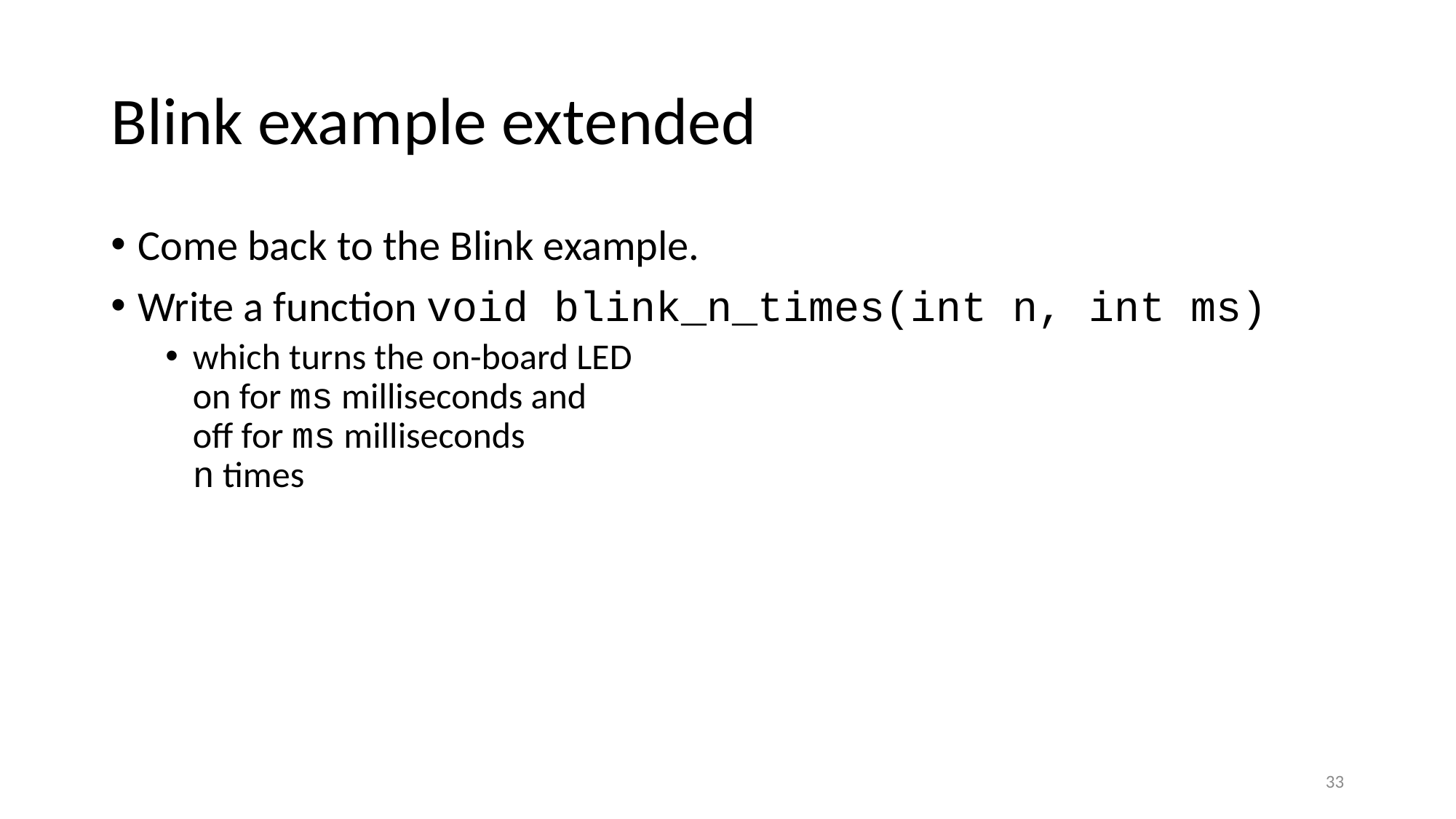

# Blink example extended
Come back to the Blink example.
Write a function void blink_n_times(int n, int ms)
which turns the on-board LED
on for ms milliseconds and
off for ms milliseconds
n times
33